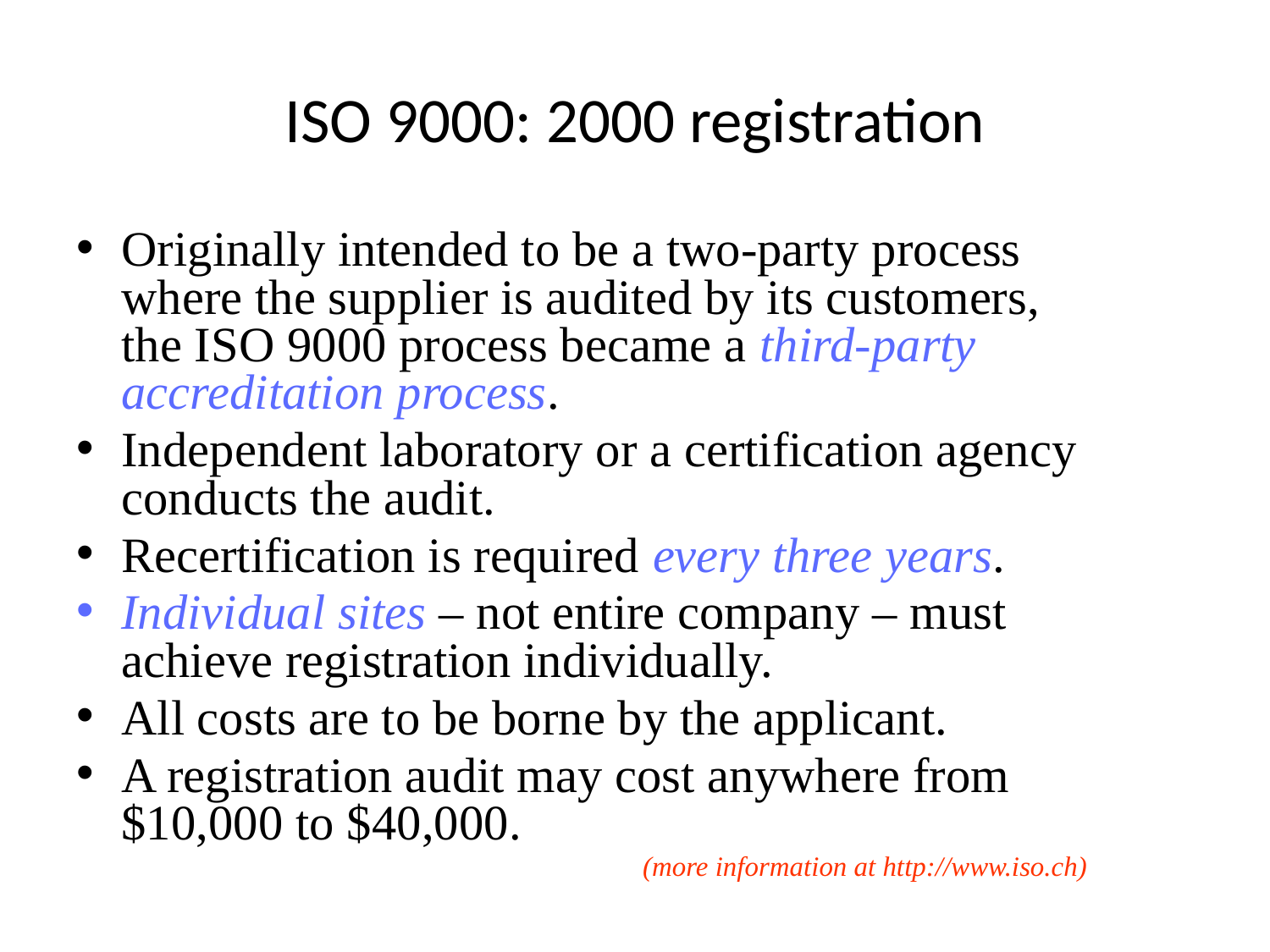

# ISO 9000: 2000 registration
Originally intended to be a two-party process where the supplier is audited by its customers, the ISO 9000 process became a third-party accreditation process.
Independent laboratory or a certification agency conducts the audit.
Recertification is required every three years.
Individual sites – not entire company – must achieve registration individually.
All costs are to be borne by the applicant.
A registration audit may cost anywhere from $10,000 to $40,000.
(more information at http://www.iso.ch)
6